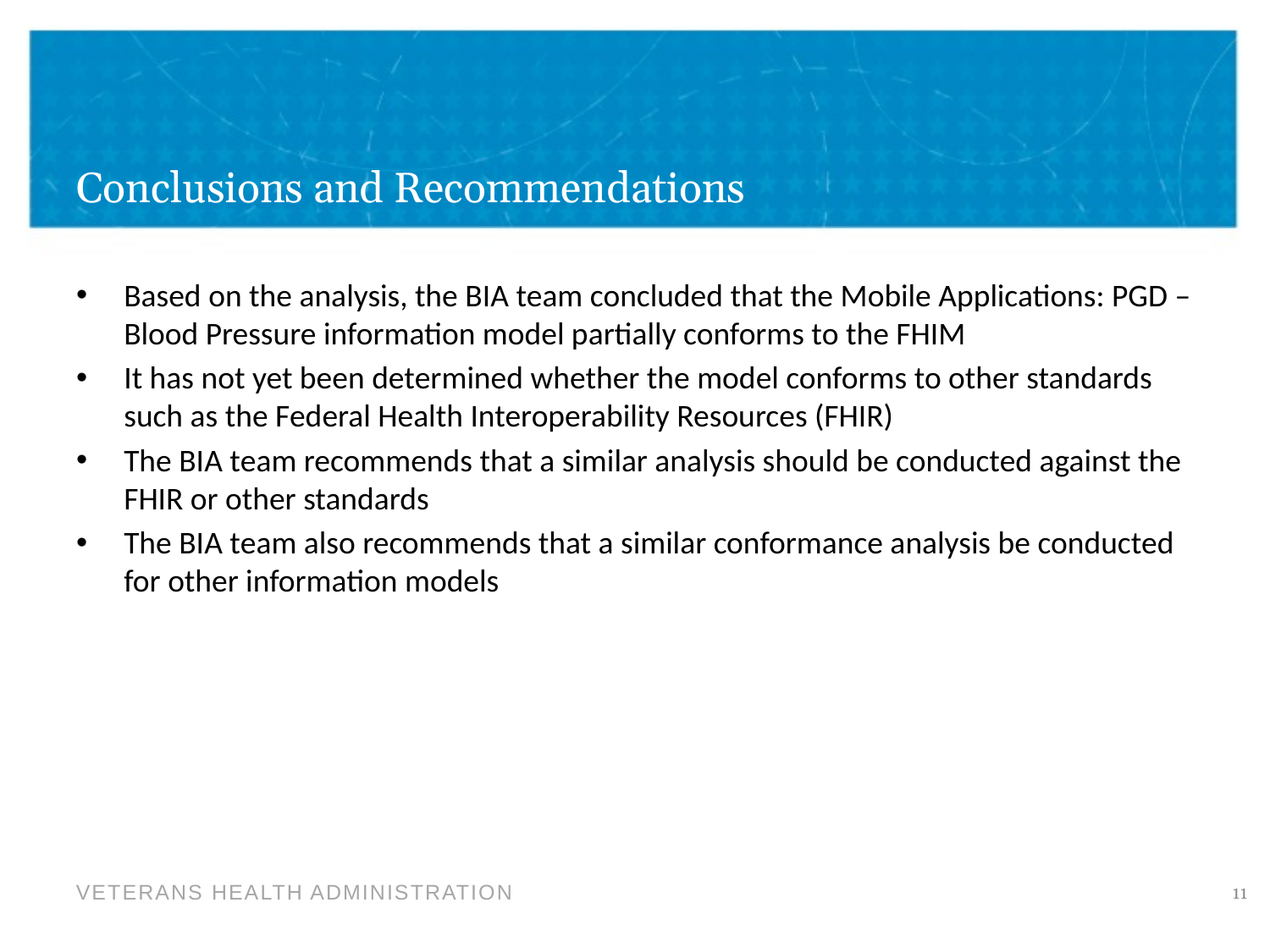

# Conclusions and Recommendations
Based on the analysis, the BIA team concluded that the Mobile Applications: PGD – Blood Pressure information model partially conforms to the FHIM
It has not yet been determined whether the model conforms to other standards such as the Federal Health Interoperability Resources (FHIR)
The BIA team recommends that a similar analysis should be conducted against the FHIR or other standards
The BIA team also recommends that a similar conformance analysis be conducted for other information models

11